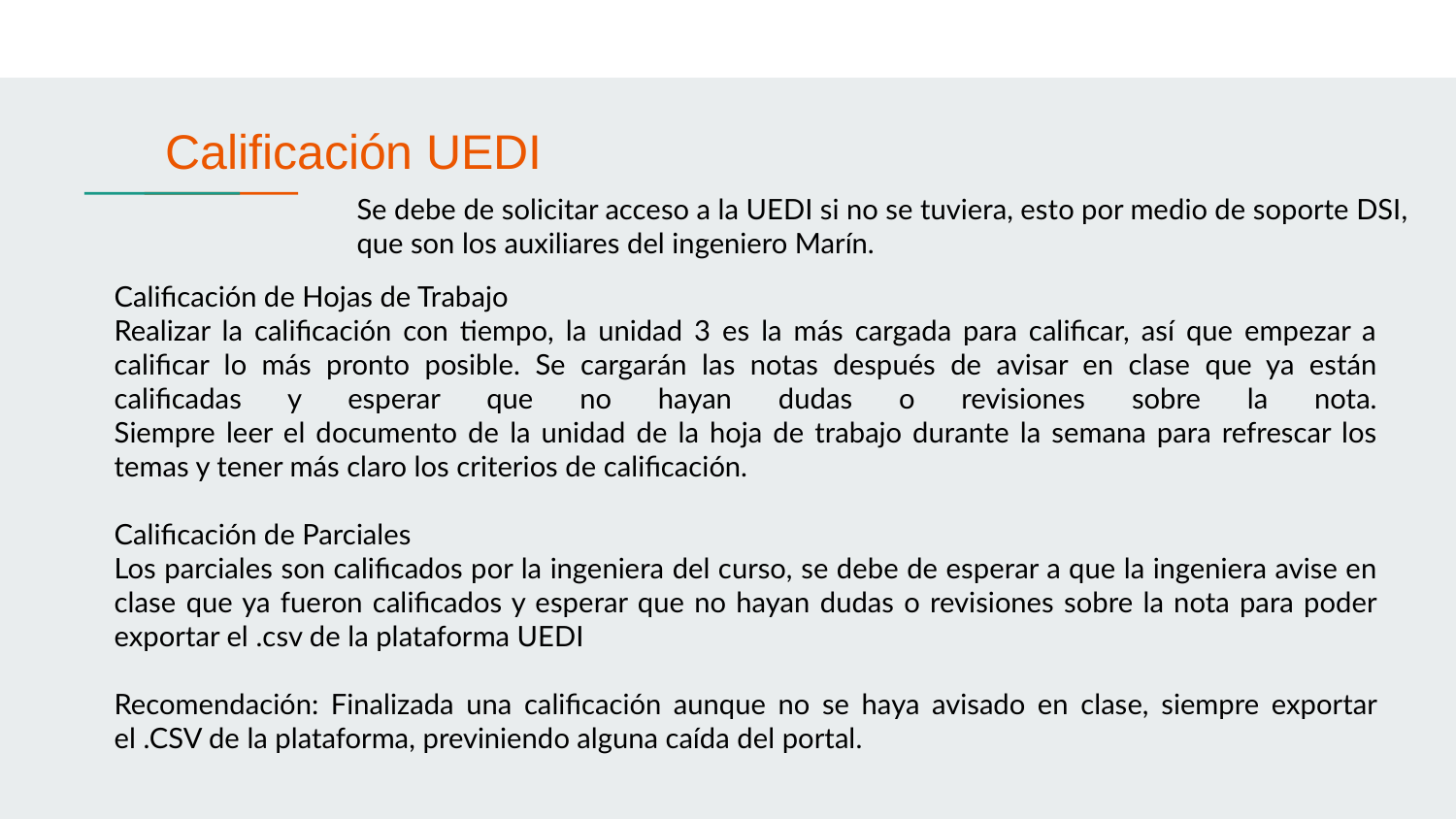

Calificación UEDI
Se debe de solicitar acceso a la UEDI si no se tuviera, esto por medio de soporte DSI, que son los auxiliares del ingeniero Marín.
Calificación de Hojas de Trabajo
Realizar la calificación con tiempo, la unidad 3 es la más cargada para calificar, así que empezar a calificar lo más pronto posible. Se cargarán las notas después de avisar en clase que ya están calificadas y esperar que no hayan dudas o revisiones sobre la nota.
Siempre leer el documento de la unidad de la hoja de trabajo durante la semana para refrescar los temas y tener más claro los criterios de calificación.

Calificación de Parciales
Los parciales son calificados por la ingeniera del curso, se debe de esperar a que la ingeniera avise en clase que ya fueron calificados y esperar que no hayan dudas o revisiones sobre la nota para poder exportar el .csv de la plataforma UEDI

Recomendación: Finalizada una calificación aunque no se haya avisado en clase, siempre exportar el .CSV de la plataforma, previniendo alguna caída del portal.